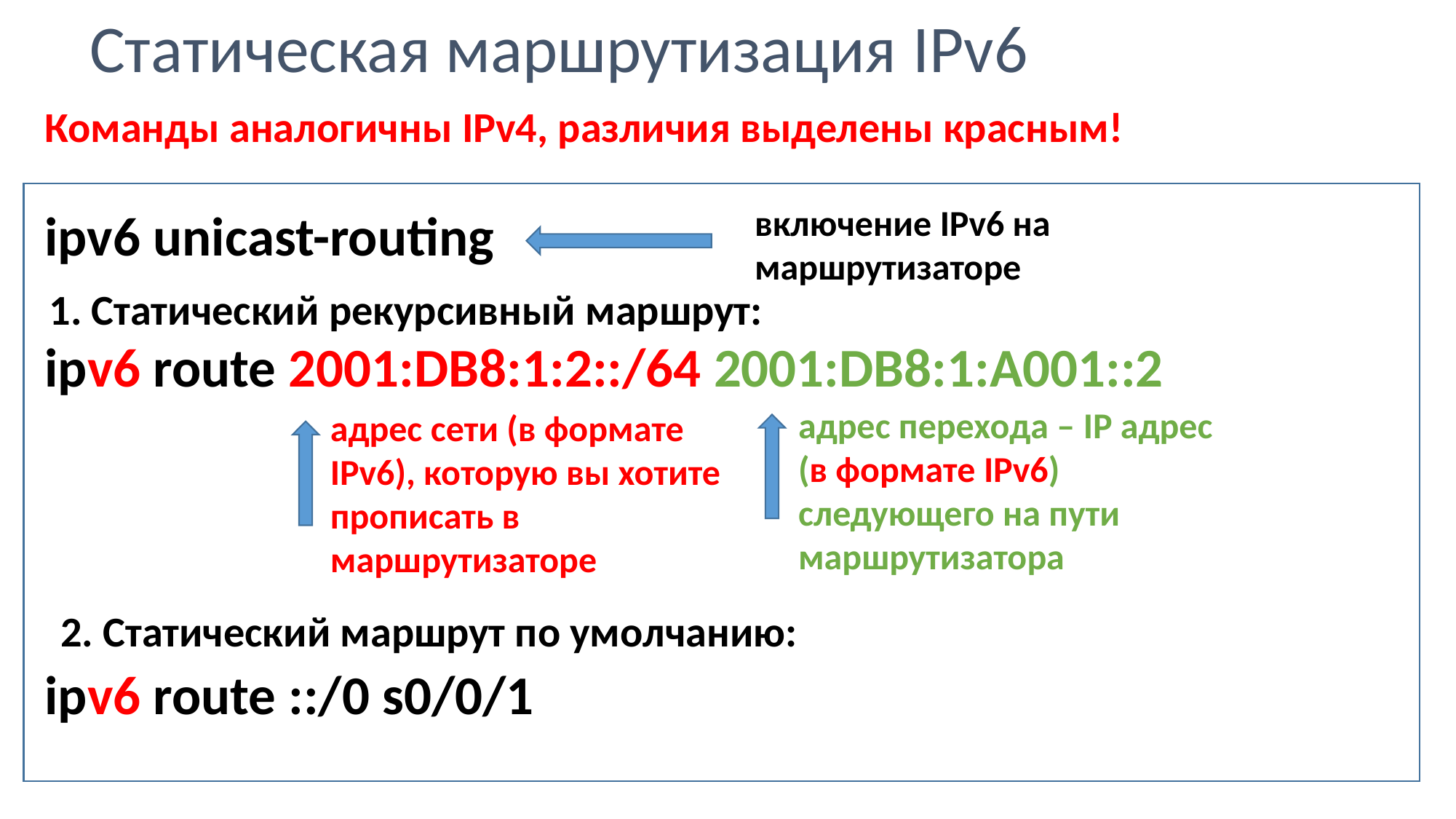

# Статическая маршрутизация IPv6
Команды аналогичны IPv4, различия выделены красным!

включение IPv6 на маршрутизаторе
ipv6 unicast-routing

ipv6 route 2001:DB8:1:2::/64 2001:DB8:1:A001::2

ipv6 route ::/0 s0/0/1

1. Статический рекурсивный маршрут:
адрес перехода – IP адрес (в формате IPv6) следующего на пути маршрутизатора
адрес сети (в формате IPv6), которую вы хотите прописать в маршрутизаторе

2. Статический маршрут по умолчанию: